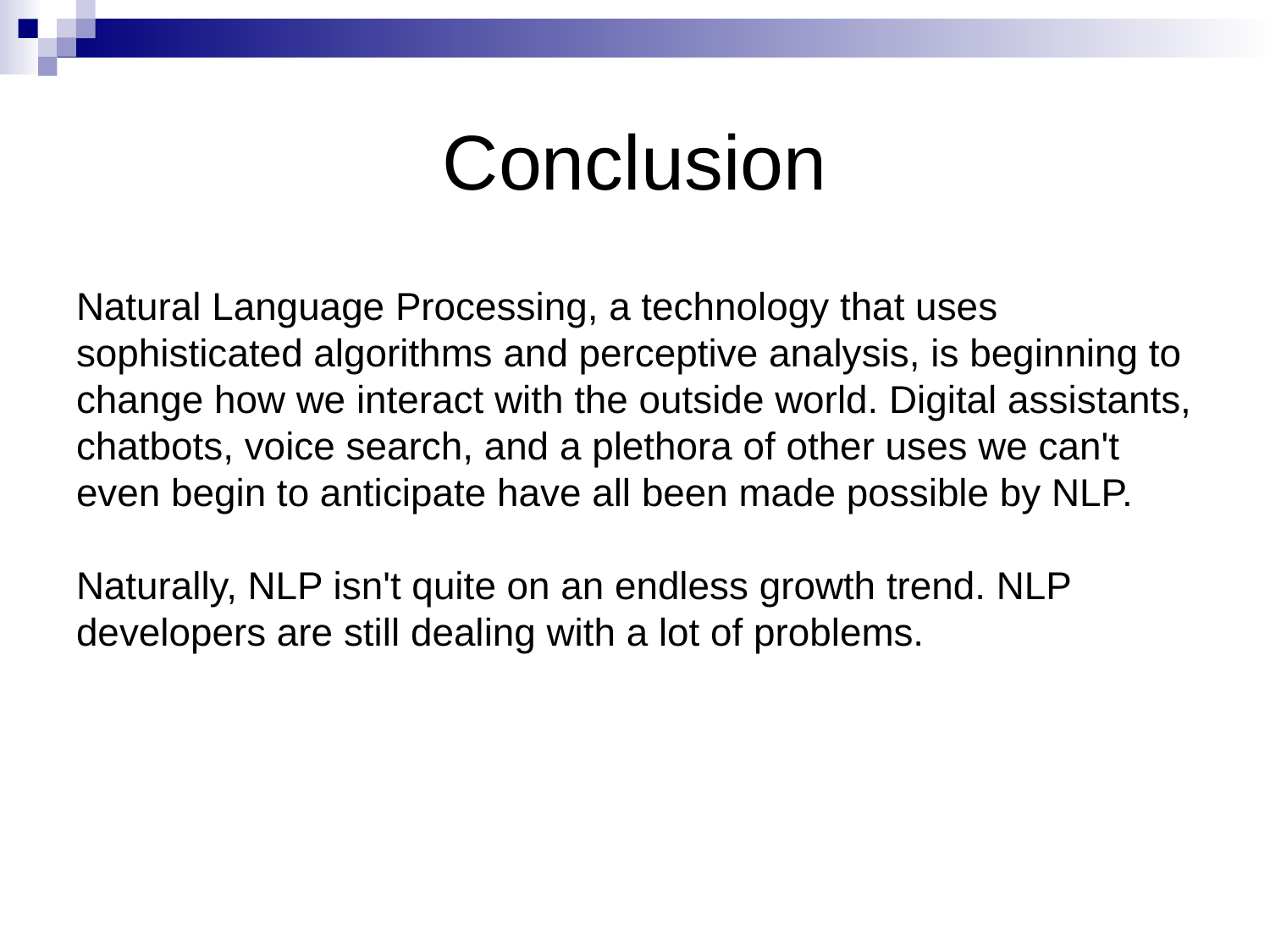

# Conclusion
Natural Language Processing, a technology that uses sophisticated algorithms and perceptive analysis, is beginning to change how we interact with the outside world. Digital assistants, chatbots, voice search, and a plethora of other uses we can't even begin to anticipate have all been made possible by NLP.

Naturally, NLP isn't quite on an endless growth trend. NLP developers are still dealing with a lot of problems.